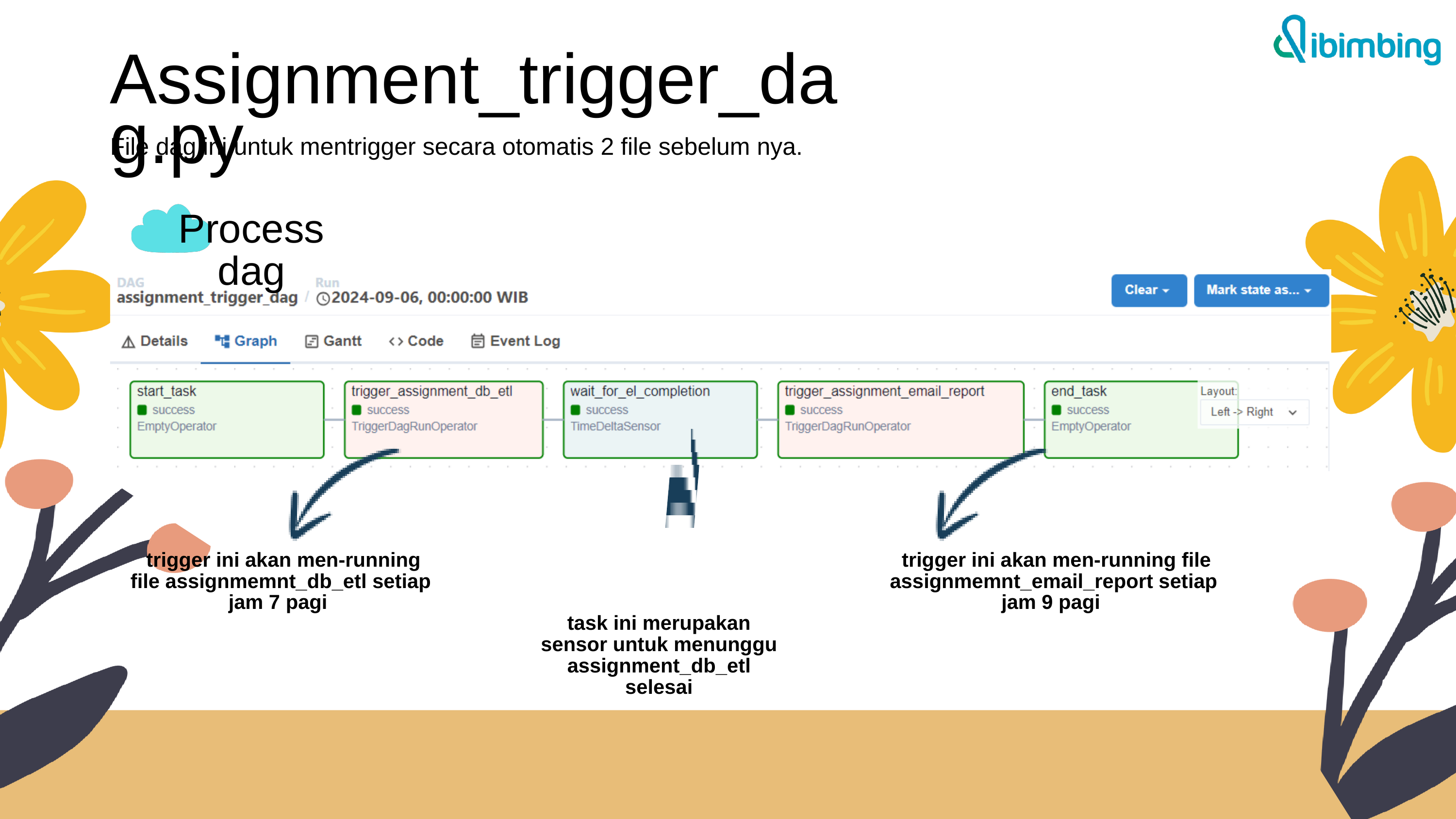

Assignment_trigger_dag.py
File dag ini untuk mentrigger secara otomatis 2 file sebelum nya.

Process dag

 trigger ini akan men-running file assignmemnt_db_etl setiap jam 7 pagi
 trigger ini akan men-running file assignmemnt_email_report setiap jam 9 pagi
task ini merupakan sensor untuk menunggu assignment_db_etl selesai